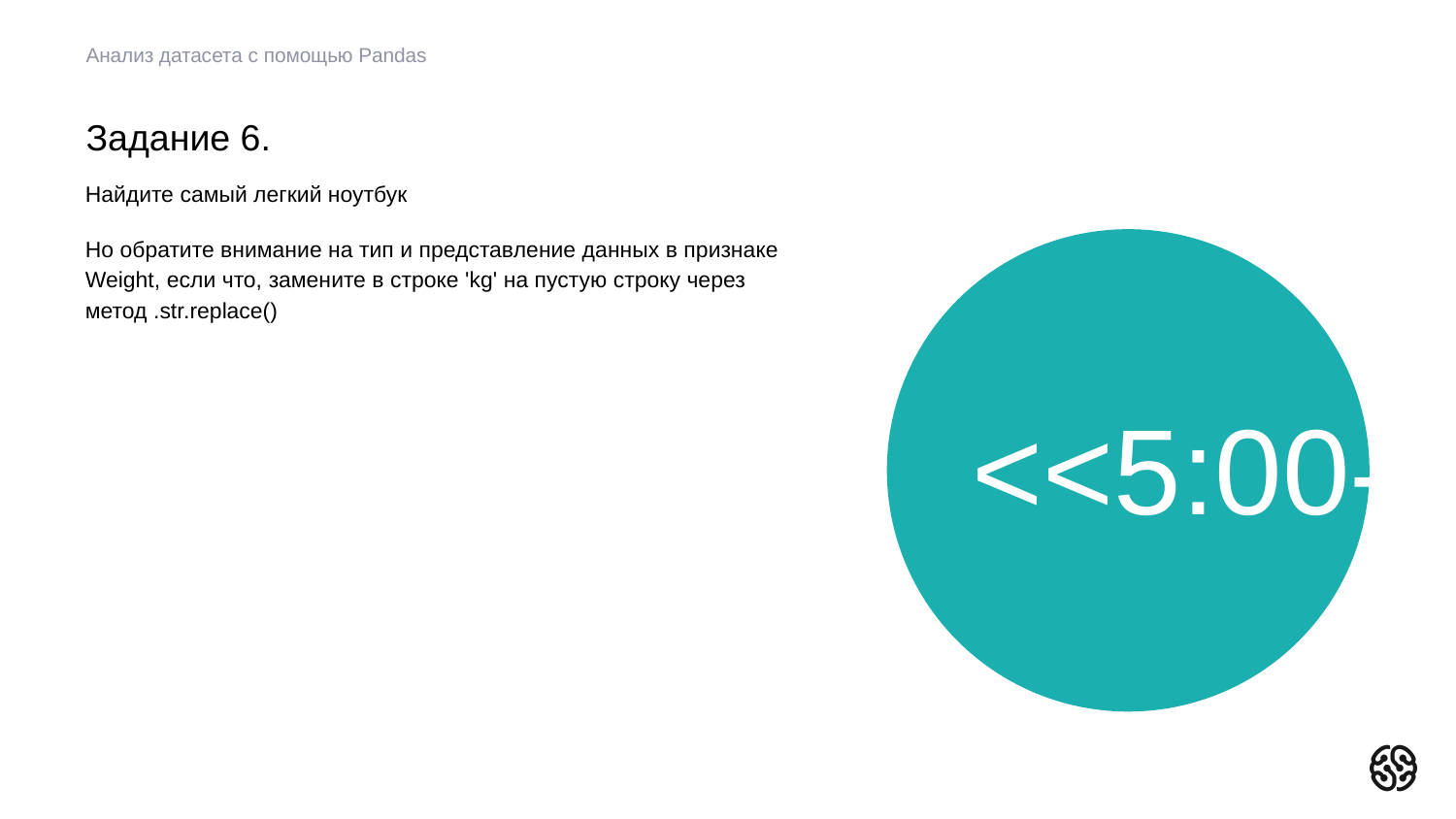

Анализ датасета с помощью Pandas
# Задание 6.
Найдите самый легкий ноутбук
Но обратите внимание на тип и представление данных в признаке Weight, если что, замените в строке 'kg' на пустую строку через метод .str.replace()

<<5:00->>